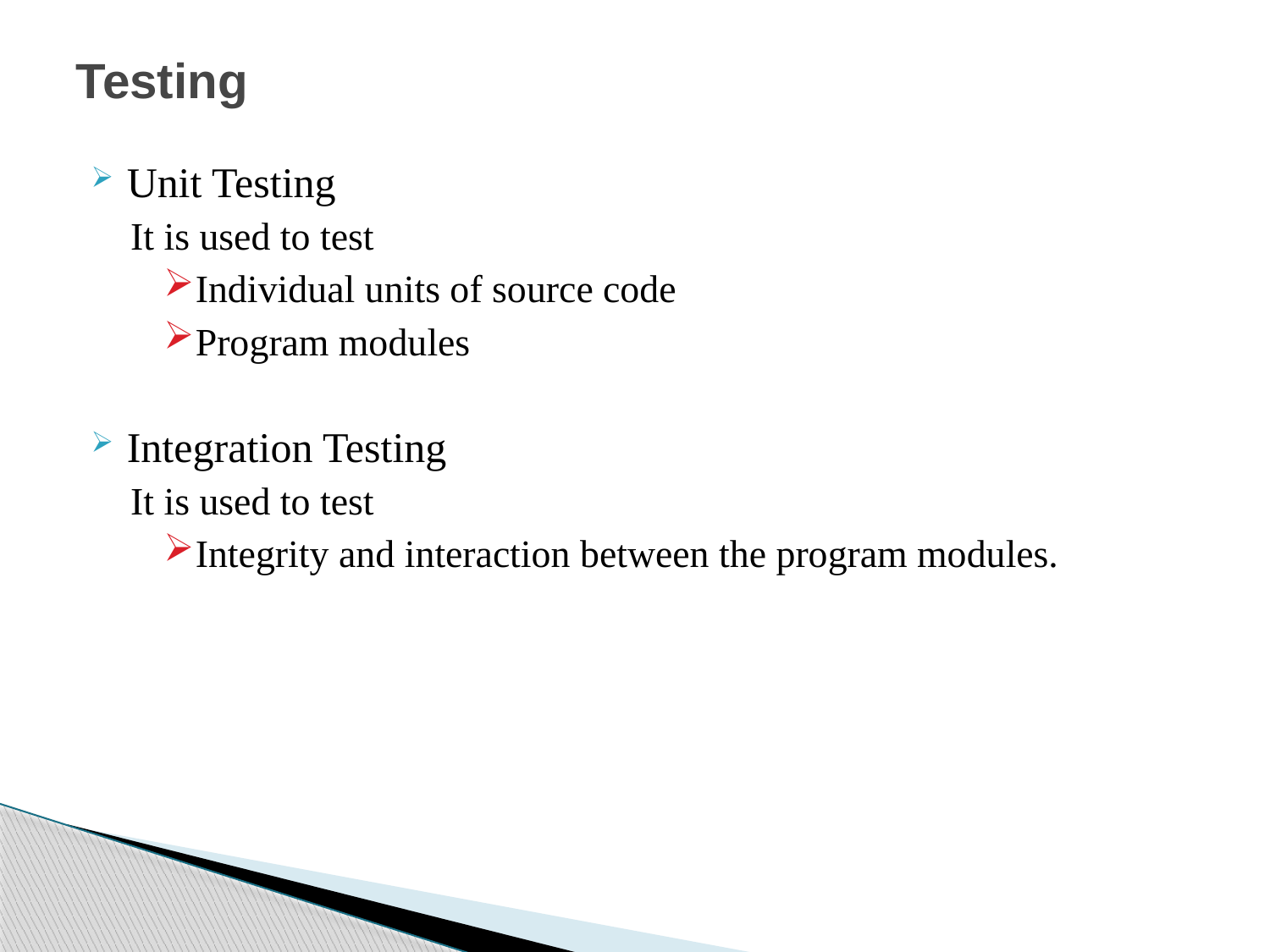

# Testing
Unit Testing
It is used to test
Individual units of source code
Program modules

Integration Testing
It is used to test
Integrity and interaction between the program modules.